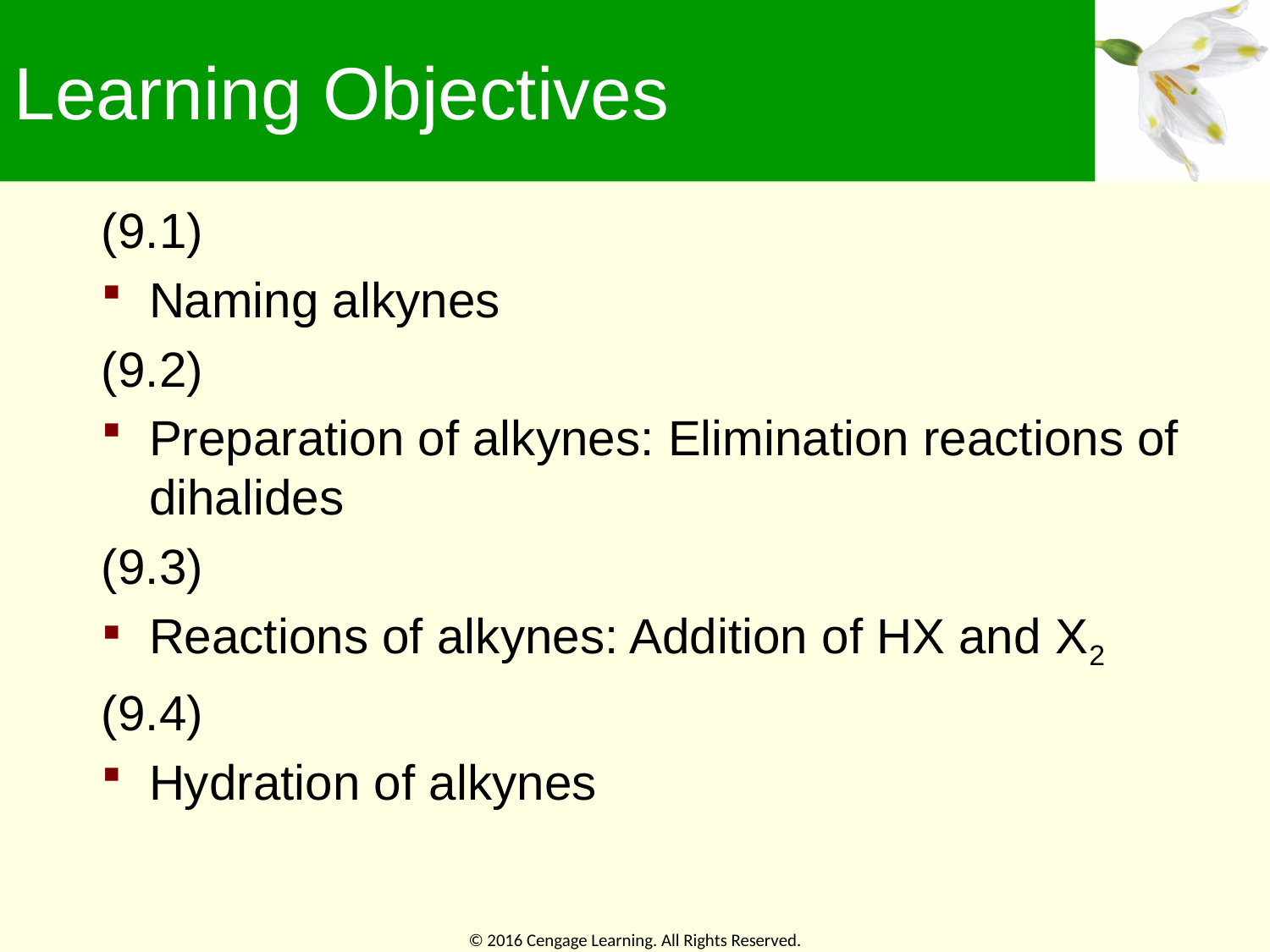

# Learning Objectives
(9.1)
Naming alkynes
(9.2)
Preparation of alkynes: Elimination reactions of dihalides
(9.3)
Reactions of alkynes: Addition of HX and X2
(9.4)
Hydration of alkynes